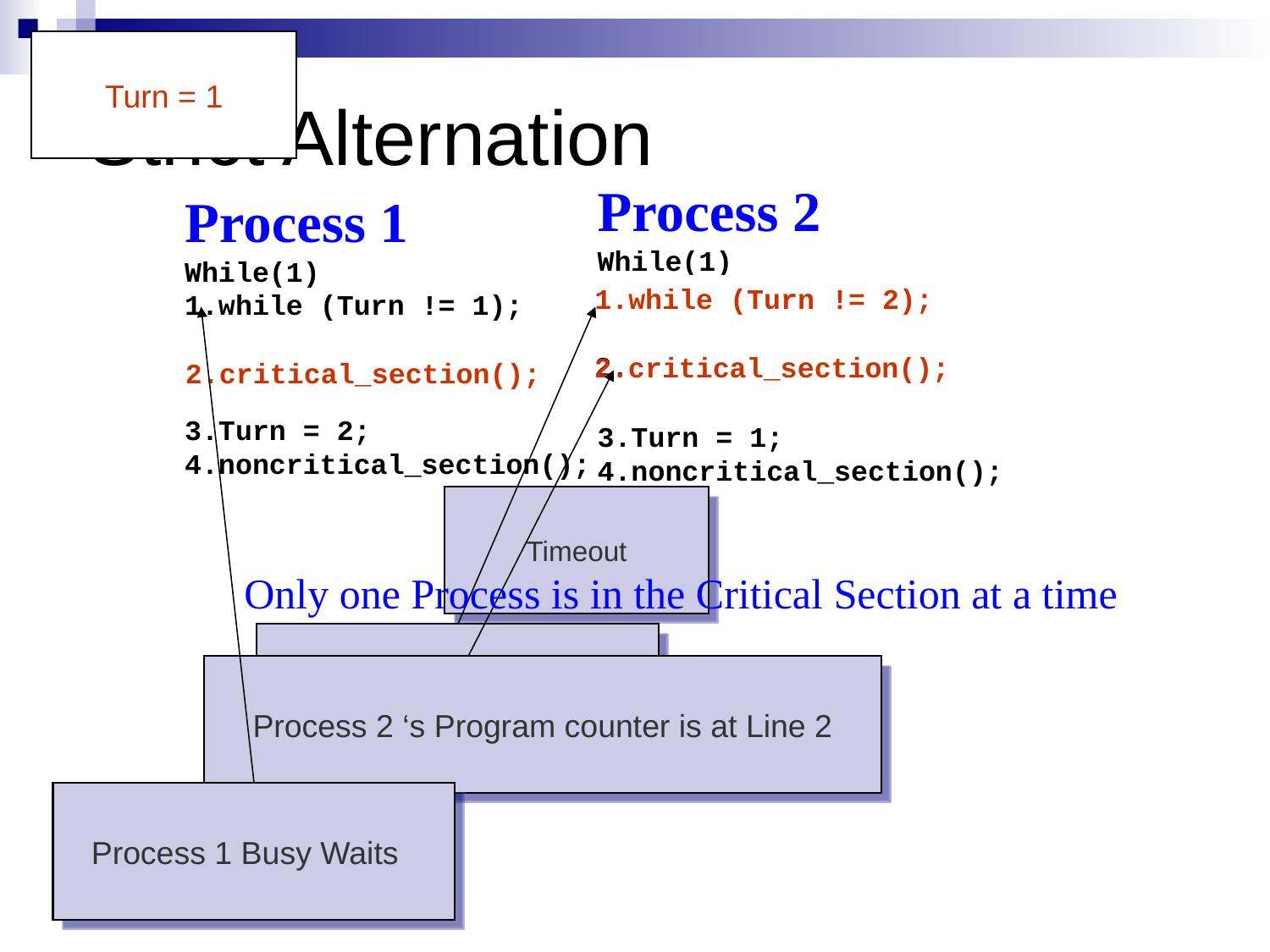

Turn = 1
Turn = 2
Turn = 1
# Strict Alternation
Process 2
While(1)
1.while (Turn != 2);
Process 1
While(1)
1.while (Turn != 1);

1.while (Turn != 2);

2.

2.critical_section();
2.critical_section();

3.Turn = 2;
4.noncritical_section();
3.Turn = 1;
4.noncritical_section();

Timeout
Only one Process is in the Critical Section at a time
Process 2 Busy Waits
Process 2 ‘s Program counter is at Line 2
Process 1 Busy Waits